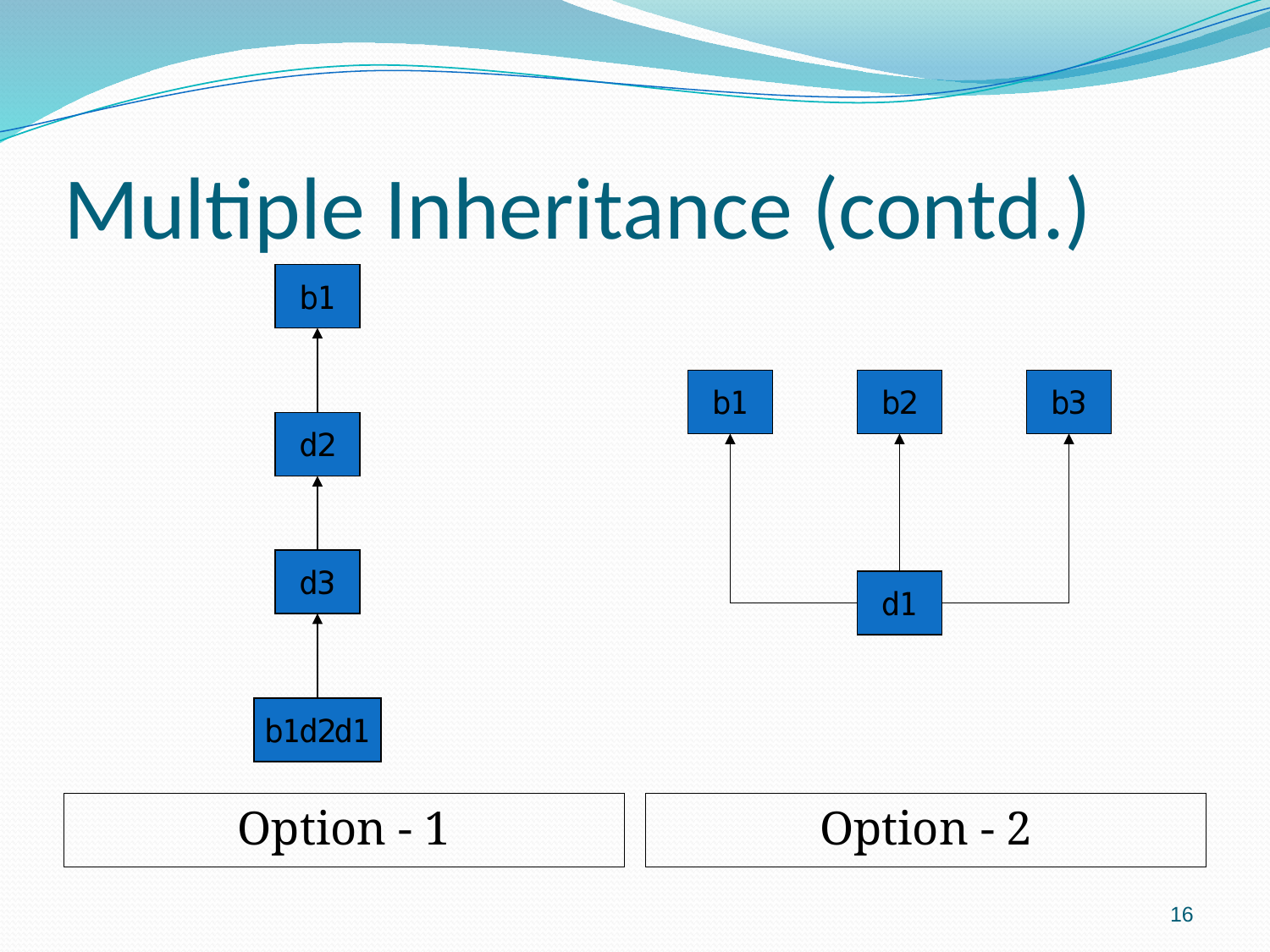

# Multiple Inheritance (contd.)
b1
b1
b2
b3
d2
d3
d1
b1d2d1
Option - 1
Option - 2
16